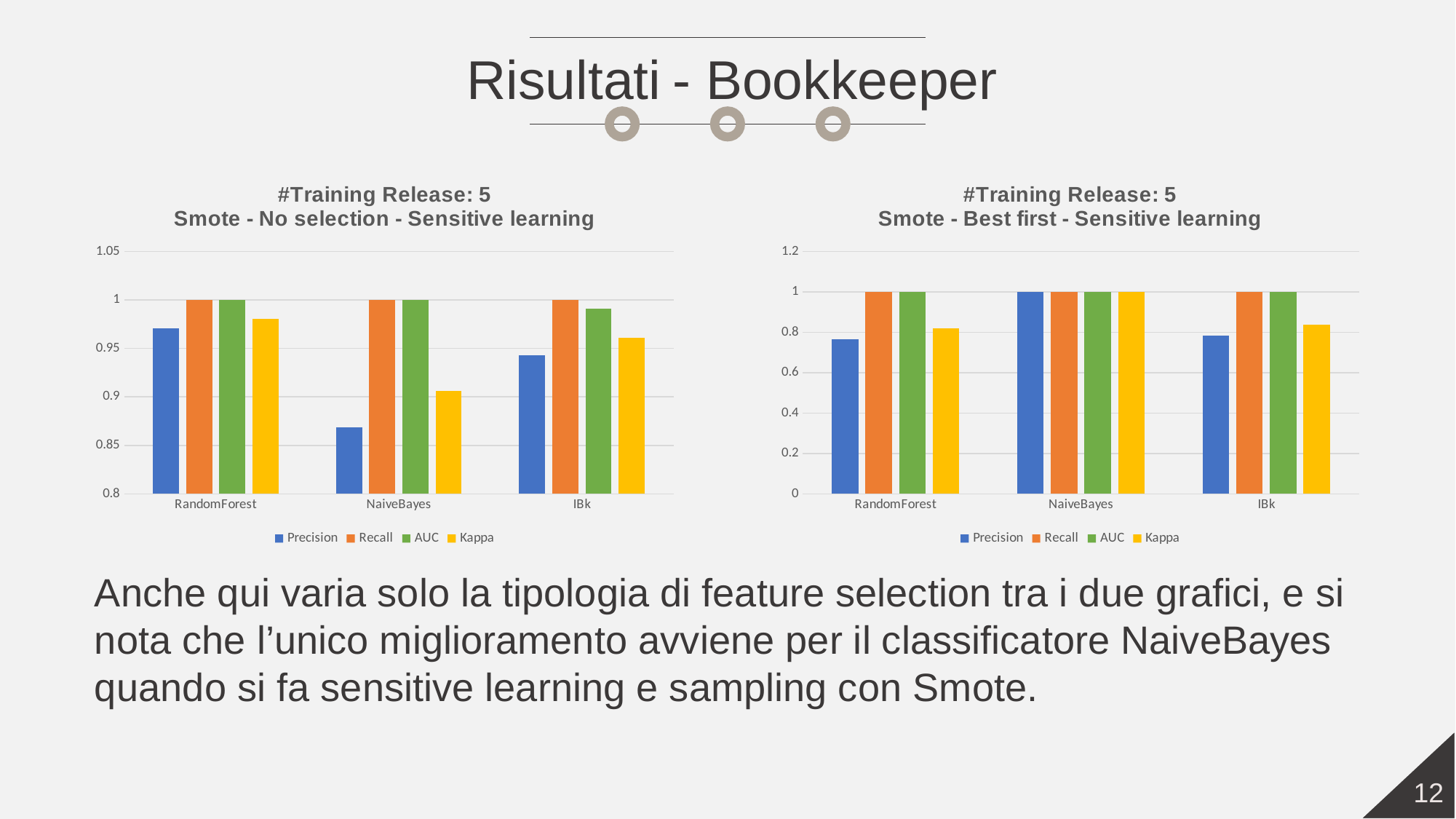

- Bookkeeper
Risultati

### Chart: #Training Release: 5
Smote - No selection - Sensitive learning

| Category | Precision | Recall | AUC | Kappa |
|---|---|---|---|---|
| RandomForest | 0.970588235 | 1.0 | 1.0 | 0.980424823 |
| NaiveBayes | 0.868421053 | 1.0 | 1.0 | 0.906037585 |
| IBk | 0.942857143 | 1.0 | 0.990740741 | 0.961253092 |

### Chart: #Training Release: 5
Smote - Best first - Sensitive learning

| Category | Precision | Recall | AUC | Kappa |
|---|---|---|---|---|
| RandomForest | 0.76744186 | 1.0 | 1.0 | 0.821020564 |
| NaiveBayes | 1.0 | 1.0 | 1.0 | 1.0 |
| IBk | 0.785714286 | 1.0 | 1.0 | 0.837370242 |
Anche qui varia solo la tipologia di feature selection tra i due grafici, e si nota che l’unico miglioramento avviene per il classificatore NaiveBayes quando si fa sensitive learning e sampling con Smote.

12